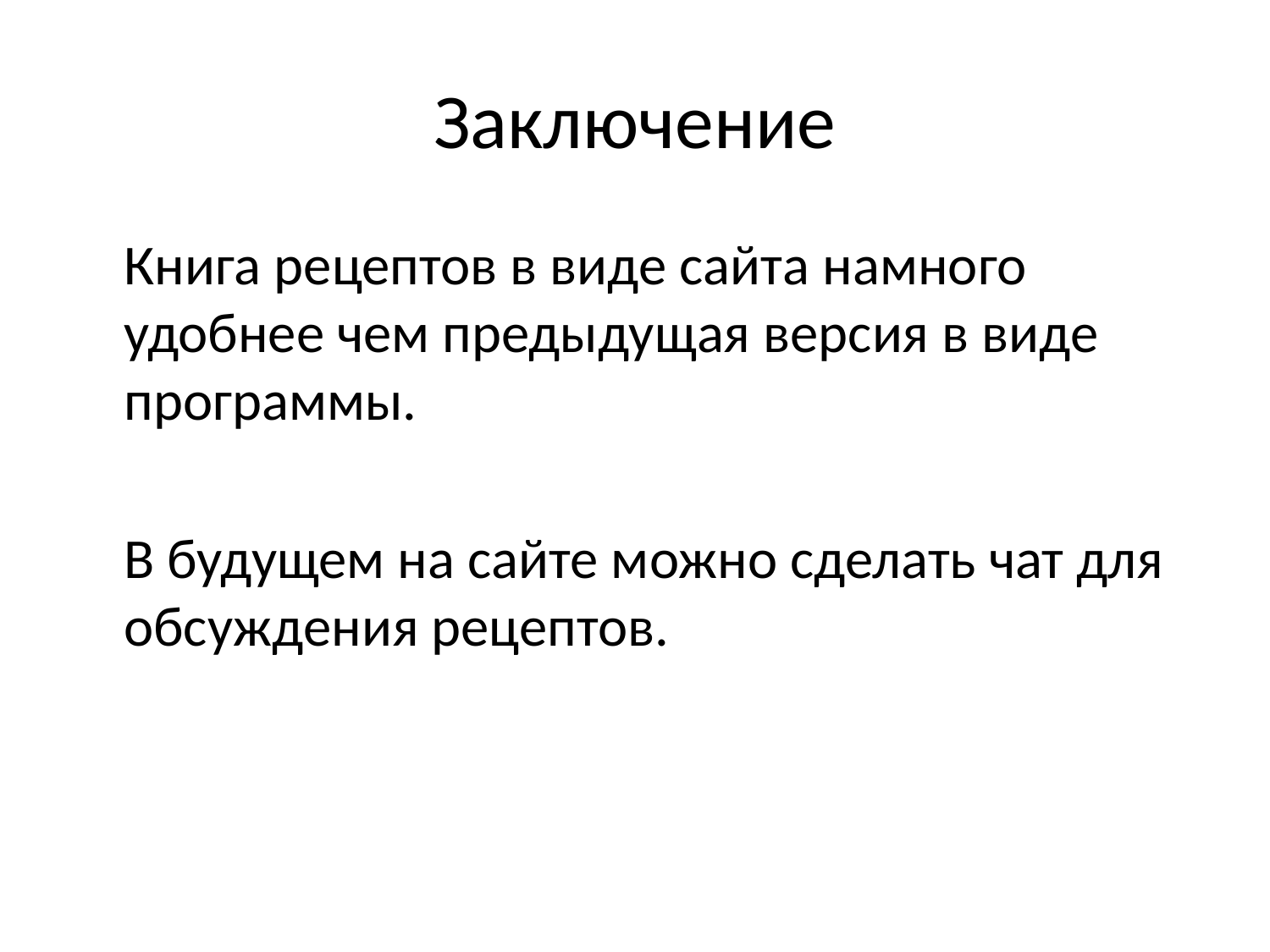

# Заключение
	Книга рецептов в виде сайта намного удобнее чем предыдущая версия в виде программы.

	В будущем на сайте можно сделать чат для обсуждения рецептов.